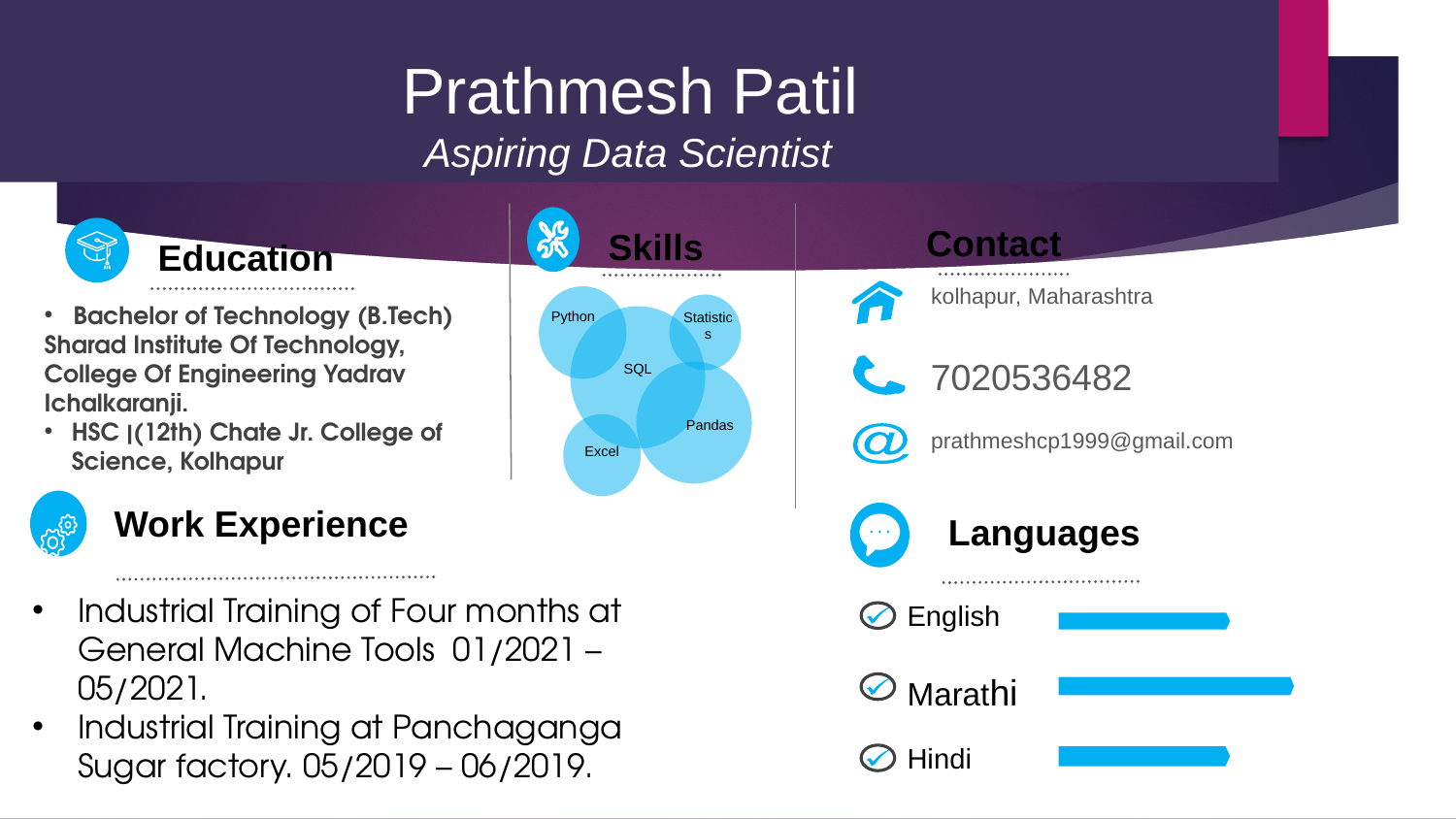

# Prathmesh Patil Aspiring Data Scientist

Skills
Contact

Education
kolhapur, Maharashtra

7020536482

prathmeshcp1999@gmail.com

Python
Statistics
SQL
Pandas
Excel
Bachelor of Technology (B.Tech)
Sharad Institute Of Technology, College Of Engineering Yadrav Ichalkaranji.
HSC |(12th) Chate Jr. College of Science, Kolhapur

Work Experience
Languages

Industrial Training of Four months at General Machine Tools  01/2021 – 05/2021.
Industrial Training at Panchaganga Sugar factory. 05/2019 – 06/2019.

English

Marathi

Hindi